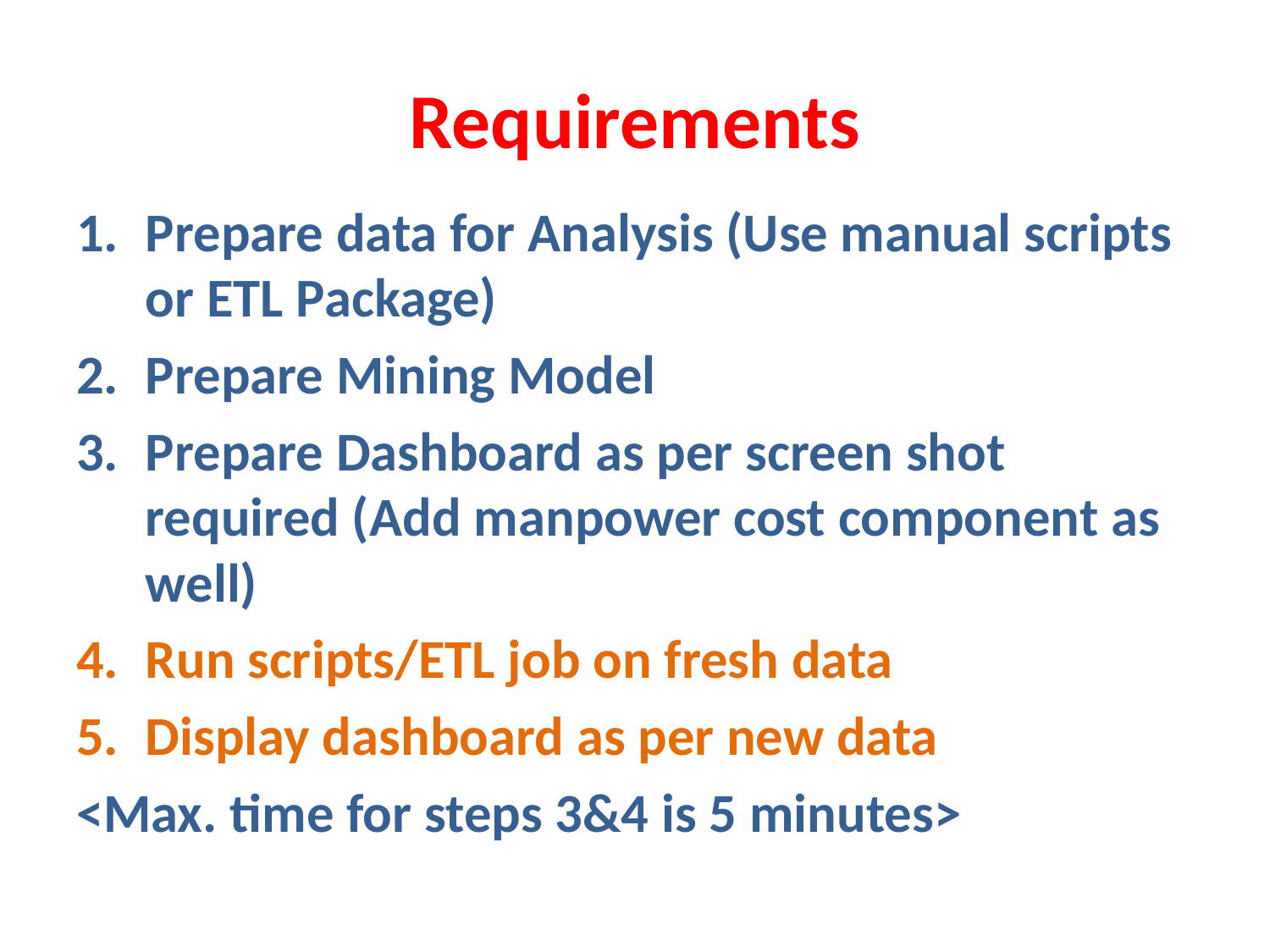

# Requirements
Prepare data for Analysis (Use manual scripts or ETL Package)
Prepare Mining Model
Prepare Dashboard as per screen shot required (Add manpower cost component as well)
Run scripts/ETL job on fresh data
Display dashboard as per new data
<Max. time for steps 3&4 is 5 minutes>